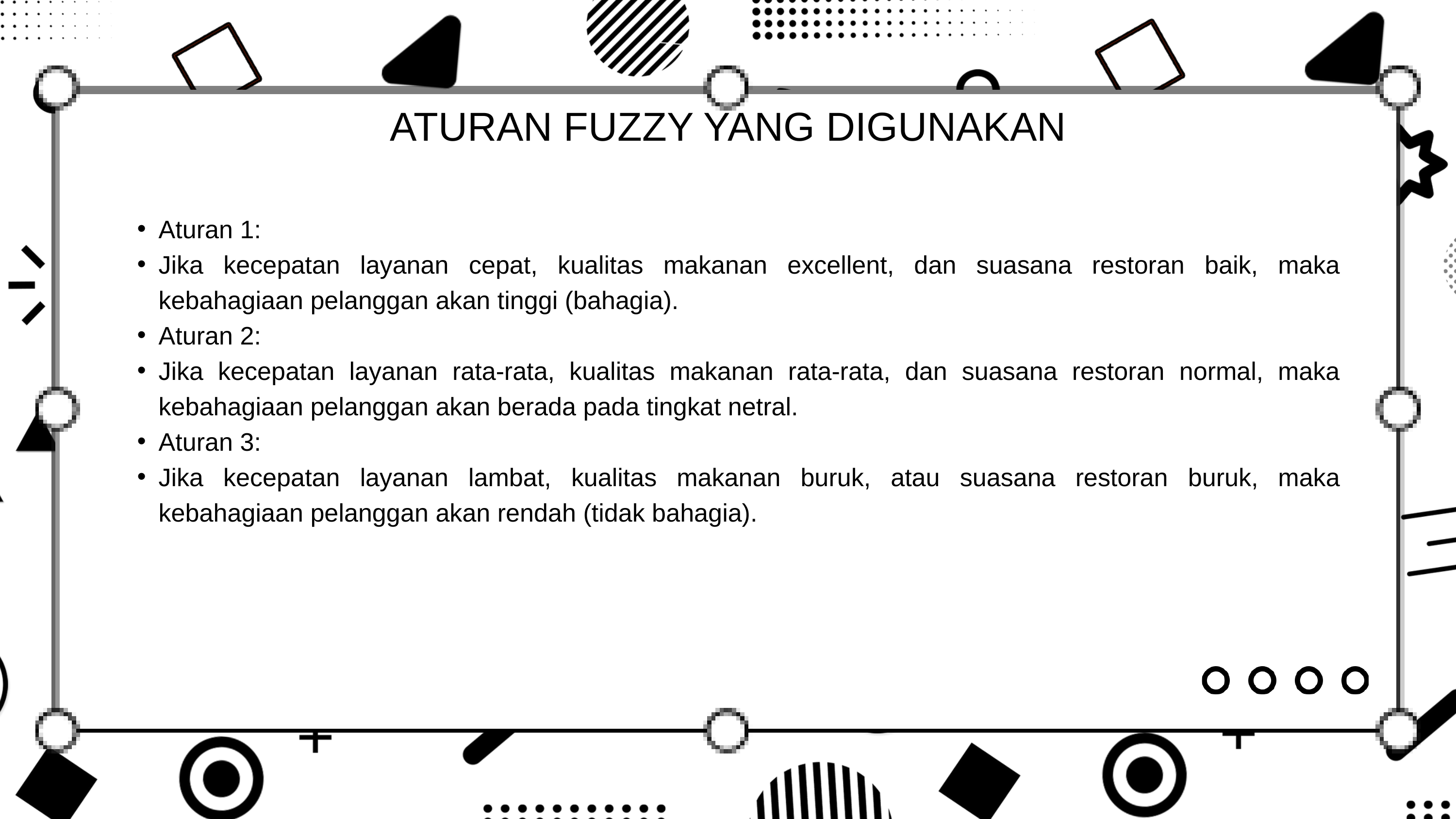

ATURAN FUZZY YANG DIGUNAKAN
Aturan 1:
Jika kecepatan layanan cepat, kualitas makanan excellent, dan suasana restoran baik, maka kebahagiaan pelanggan akan tinggi (bahagia).
Aturan 2:
Jika kecepatan layanan rata-rata, kualitas makanan rata-rata, dan suasana restoran normal, maka kebahagiaan pelanggan akan berada pada tingkat netral.
Aturan 3:
Jika kecepatan layanan lambat, kualitas makanan buruk, atau suasana restoran buruk, maka kebahagiaan pelanggan akan rendah (tidak bahagia).